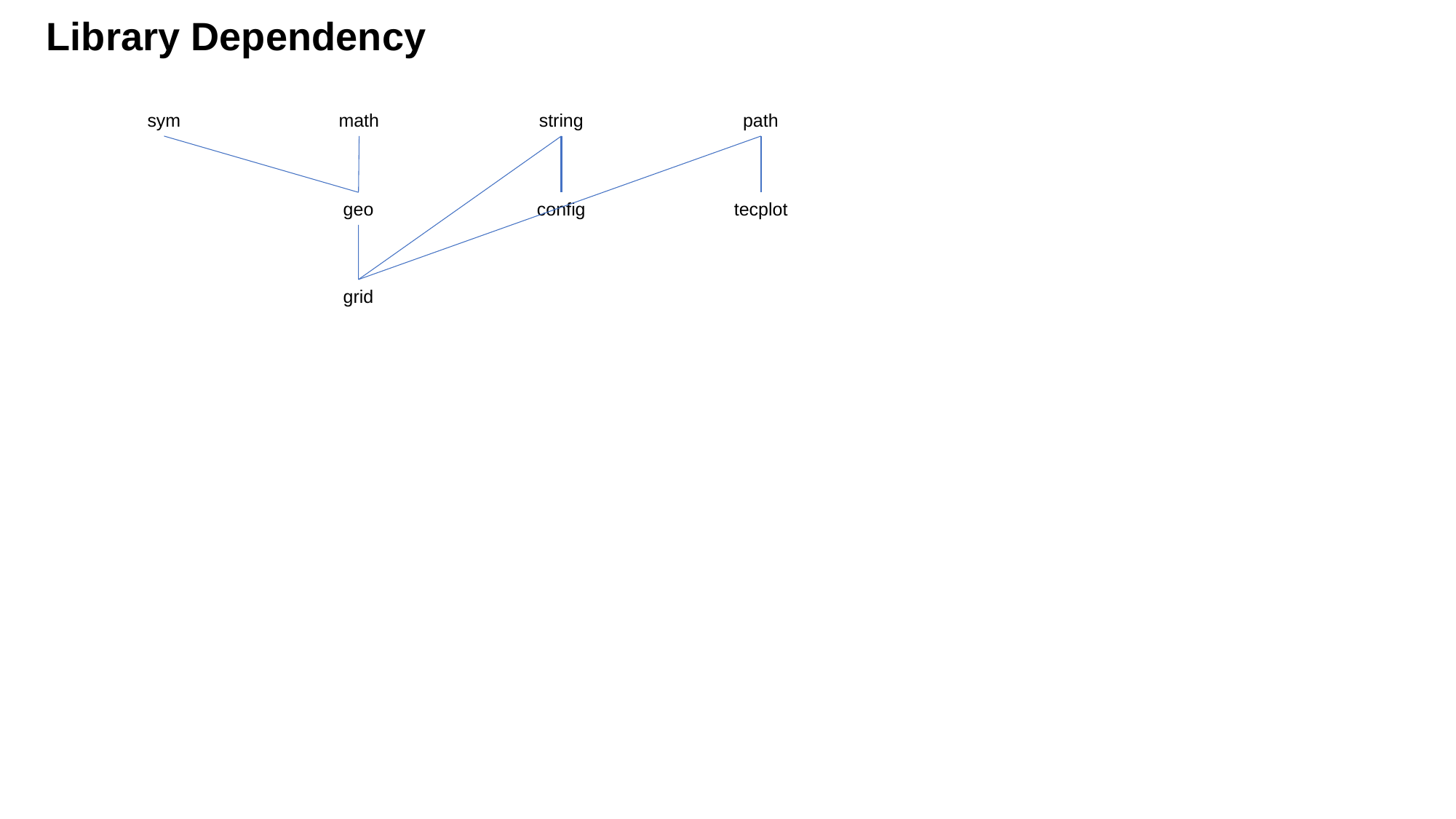

Library Dependency
sym
math
string
path
geo
config
tecplot
grid